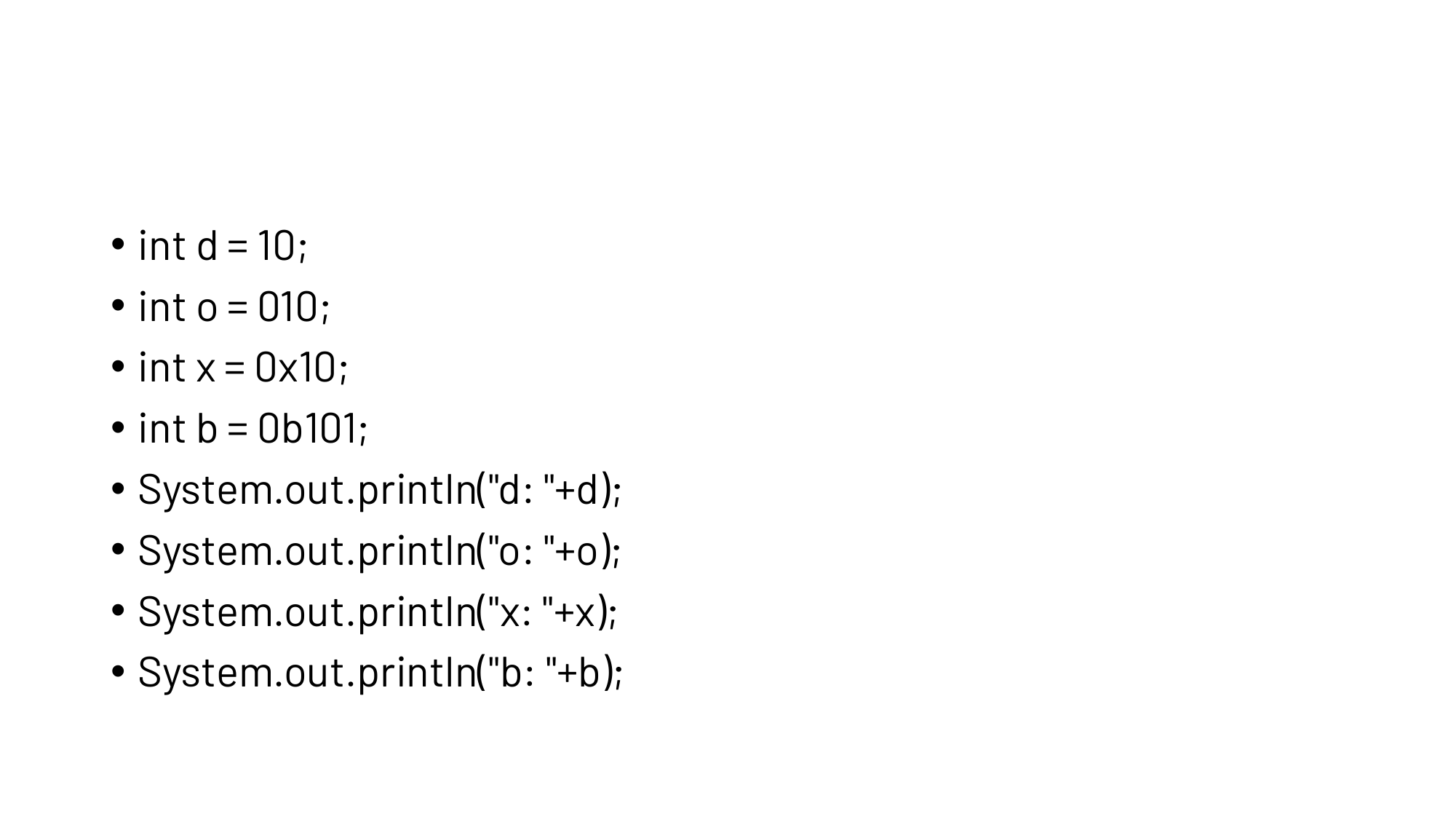

#
int d = 10;
int o = 010;
int x = 0x10;
int b = 0b101;
System.out.println("d: "+d);
System.out.println("o: "+o);
System.out.println("x: "+x);
System.out.println("b: "+b);